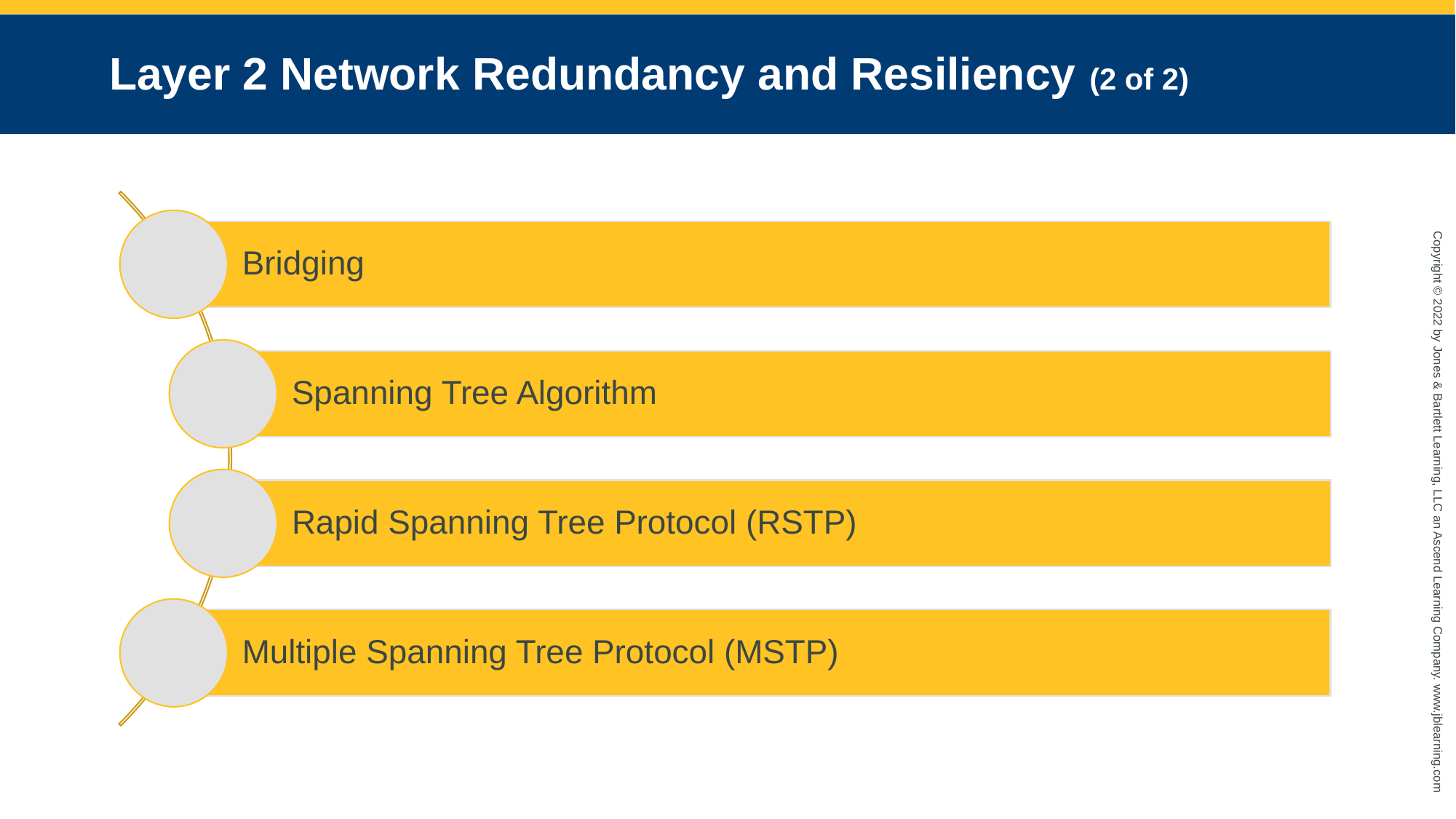

# Layer 2 Network Redundancy and Resiliency (2 of 2)
Bridging
Spanning Tree Algorithm
Rapid Spanning Tree Protocol (RSTP)
Multiple Spanning Tree Protocol (MSTP)